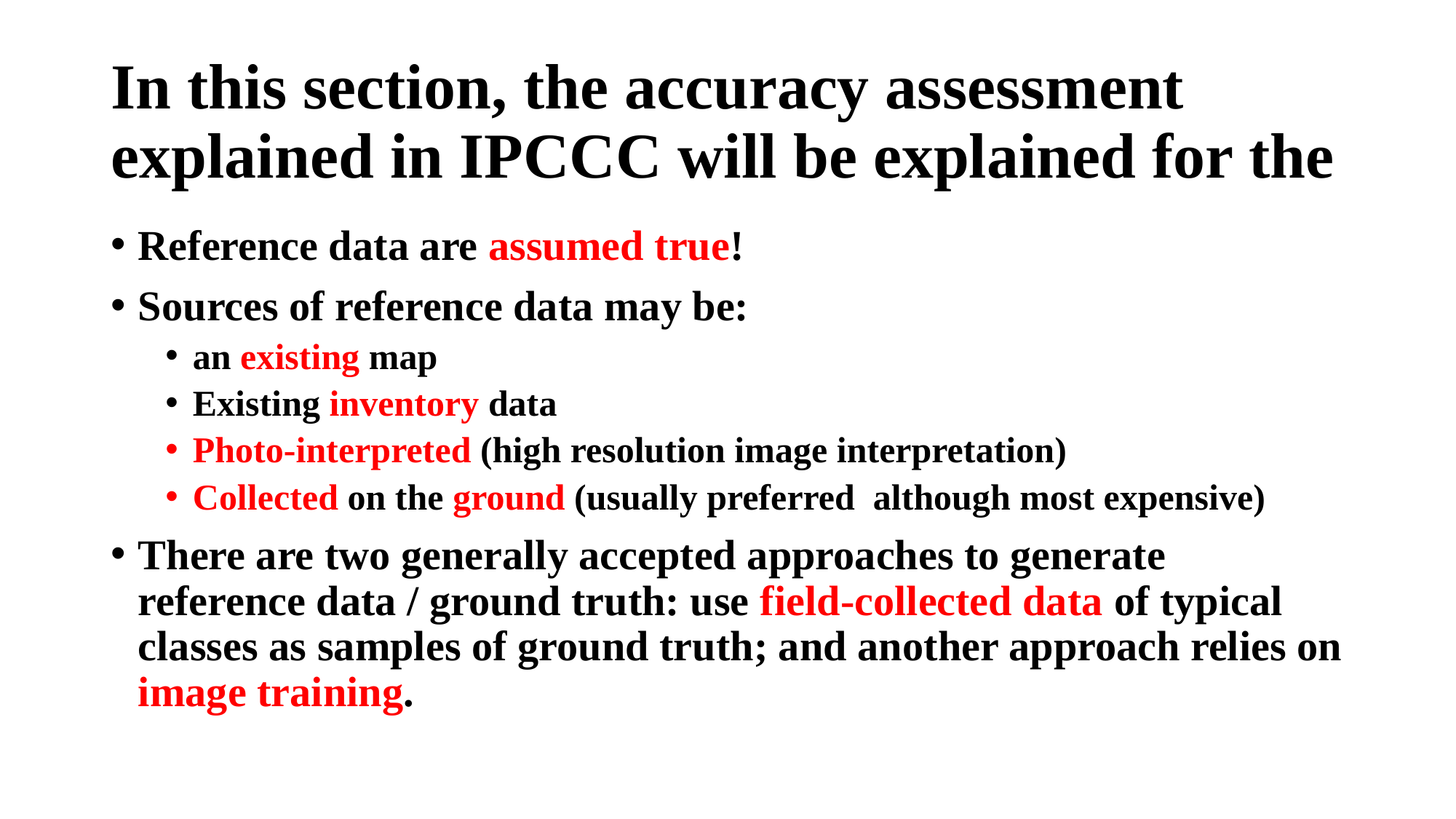

# In this section, the accuracy assessment explained in IPCCC will be explained for the
Reference data are assumed true!
Sources of reference data may be:
an existing map
Existing inventory data
Photo-interpreted (high resolution image interpretation)
Collected on the ground (usually preferred  although most expensive)
There are two generally accepted approaches to generate reference data / ground truth: use field-collected data of typical classes as samples of ground truth; and another approach relies on image training.